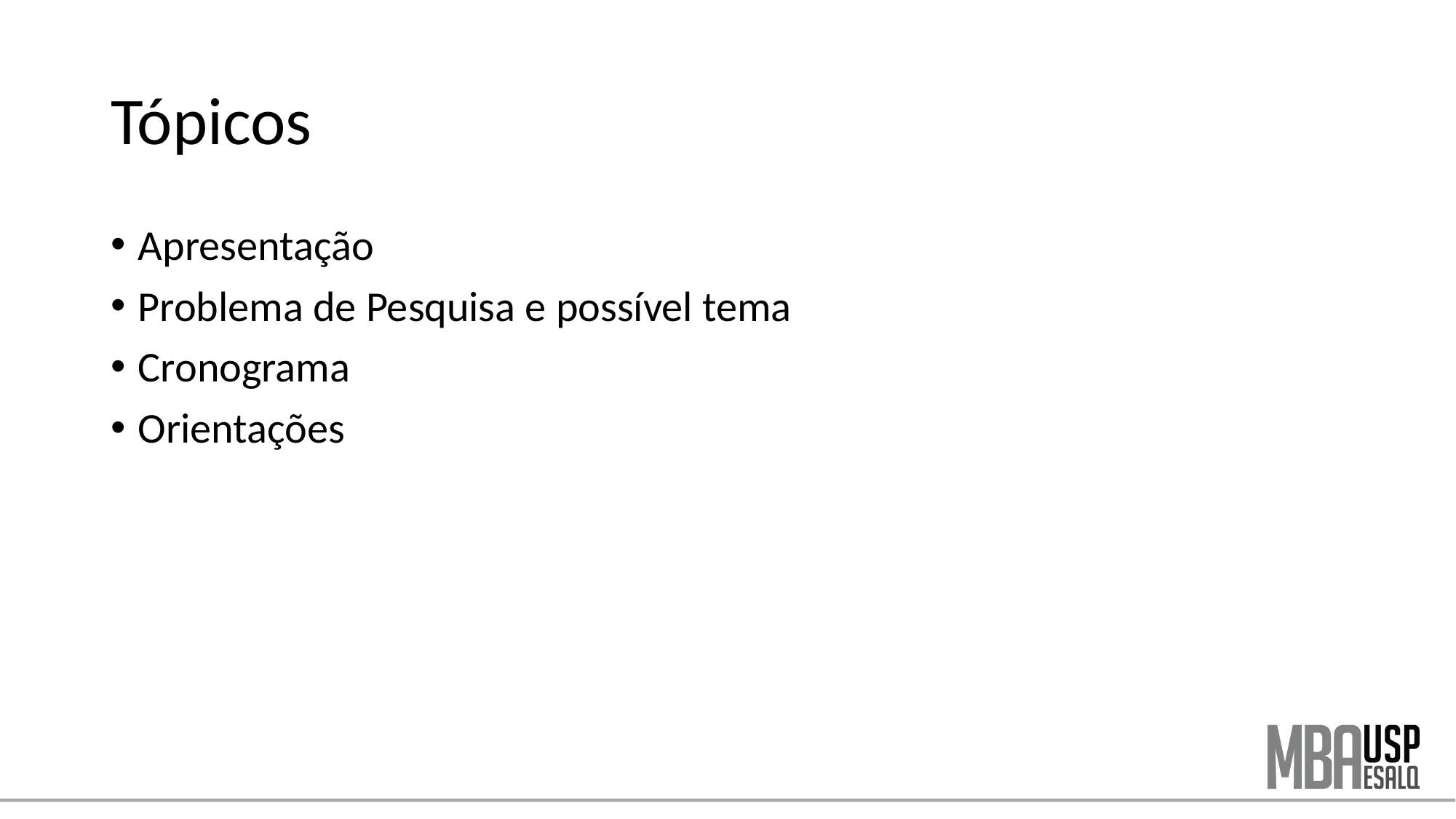

# Tópicos
Apresentação
Problema de Pesquisa e possível tema
Cronograma
Orientações